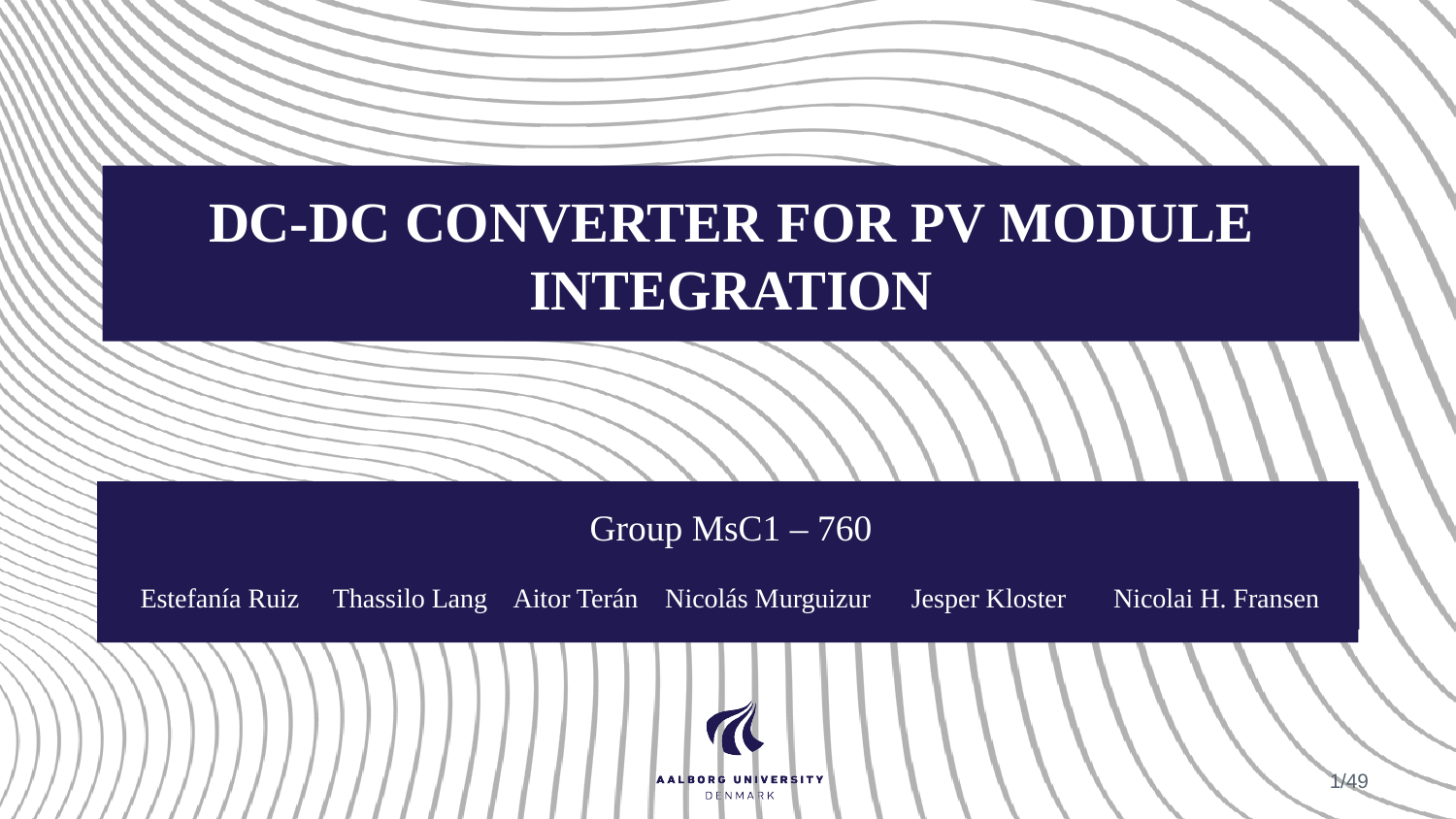

# DC-DC CONVERTER FOR PV MODULE INTEGRATION
Group MsC1 – 760

Estefanía Ruiz     Thassilo Lang    Aitor Terán    Nicolás Murguizur      Jesper Kloster       Nicolai H. Fransen
1/49